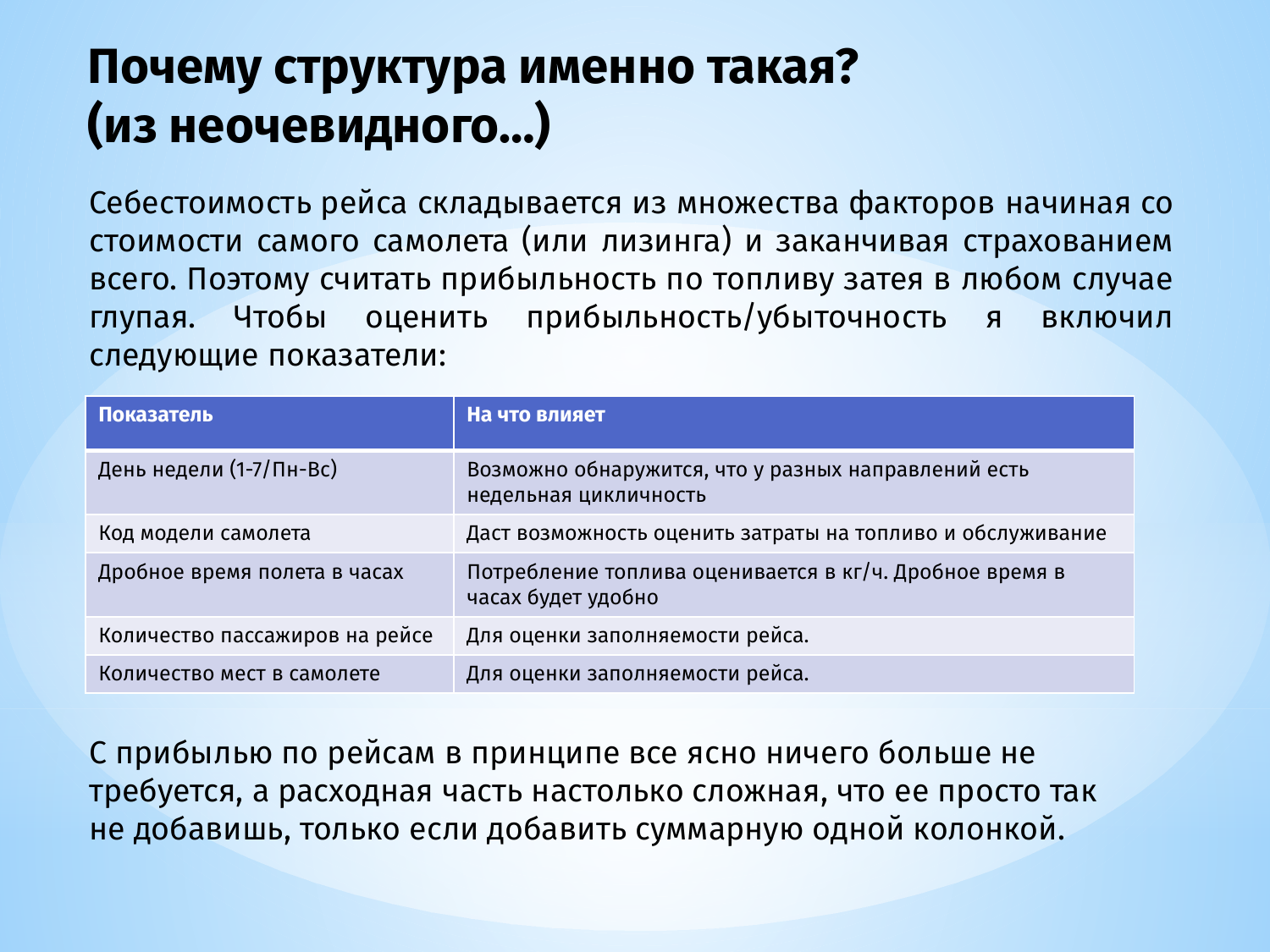

# Почему структура именно такая? (из неочевидного…)
Себестоимость рейса складывается из множества факторов начиная со стоимости самого самолета (или лизинга) и заканчивая страхованием всего. Поэтому считать прибыльность по топливу затея в любом случае глупая. Чтобы оценить прибыльность/убыточность я включил следующие показатели:
| Показатель | На что влияет |
| --- | --- |
| День недели (1-7/Пн-Вс) | Возможно обнаружится, что у разных направлений есть недельная цикличность |
| Код модели самолета | Даст возможность оценить затраты на топливо и обслуживание |
| Дробное время полета в часах | Потребление топлива оценивается в кг/ч. Дробное время в часах будет удобно |
| Количество пассажиров на рейсе | Для оценки заполняемости рейса. |
| Количество мест в самолете | Для оценки заполняемости рейса. |
С прибылью по рейсам в принципе все ясно ничего больше не требуется, а расходная часть настолько сложная, что ее просто так не добавишь, только если добавить суммарную одной колонкой.